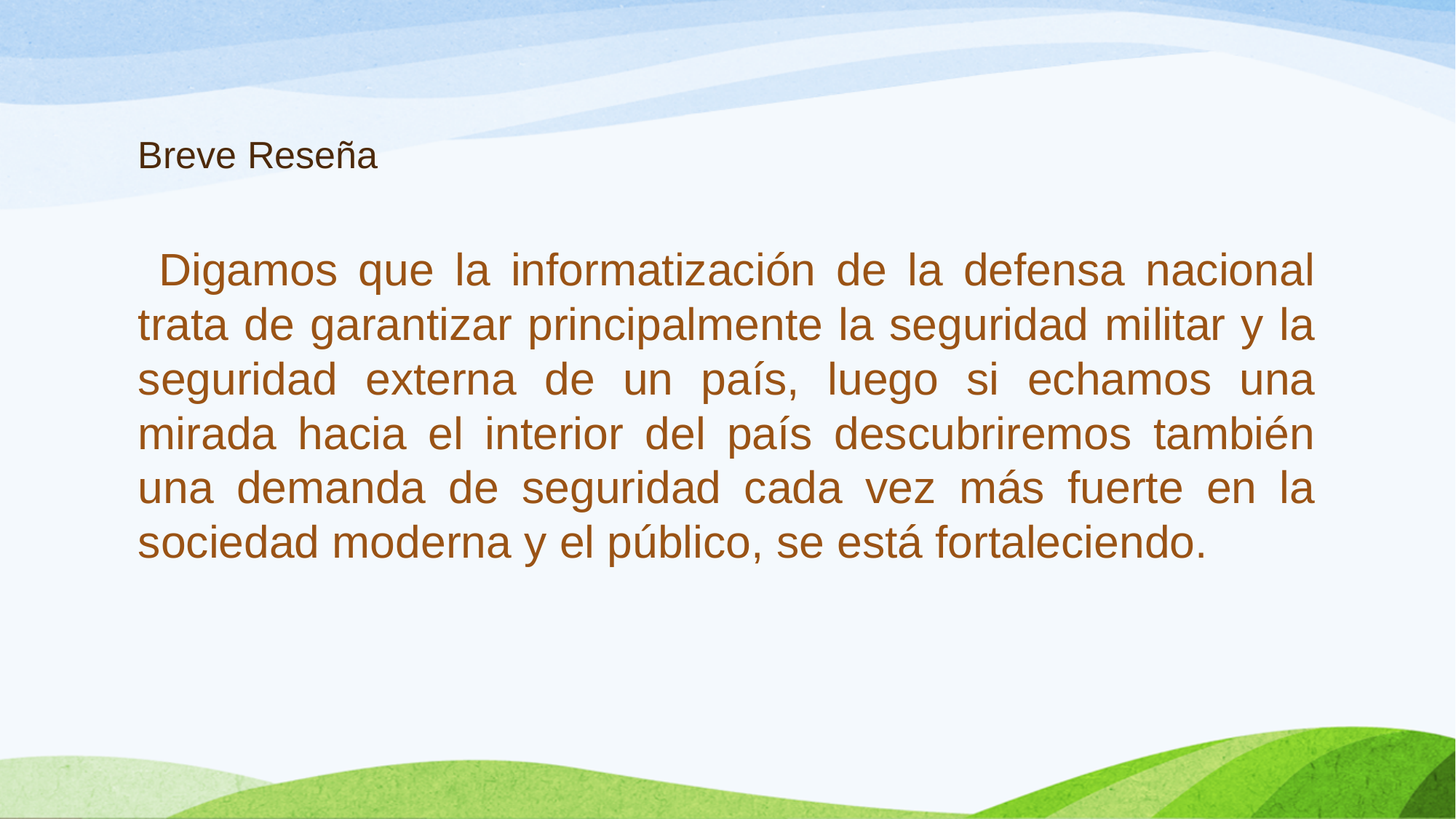

# Breve Reseña
 Digamos que la informatización de la defensa nacional trata de garantizar principalmente la seguridad militar y la seguridad externa de un país, luego si echamos una mirada hacia el interior del país descubriremos también una demanda de seguridad cada vez más fuerte en la sociedad moderna y el público, se está fortaleciendo.